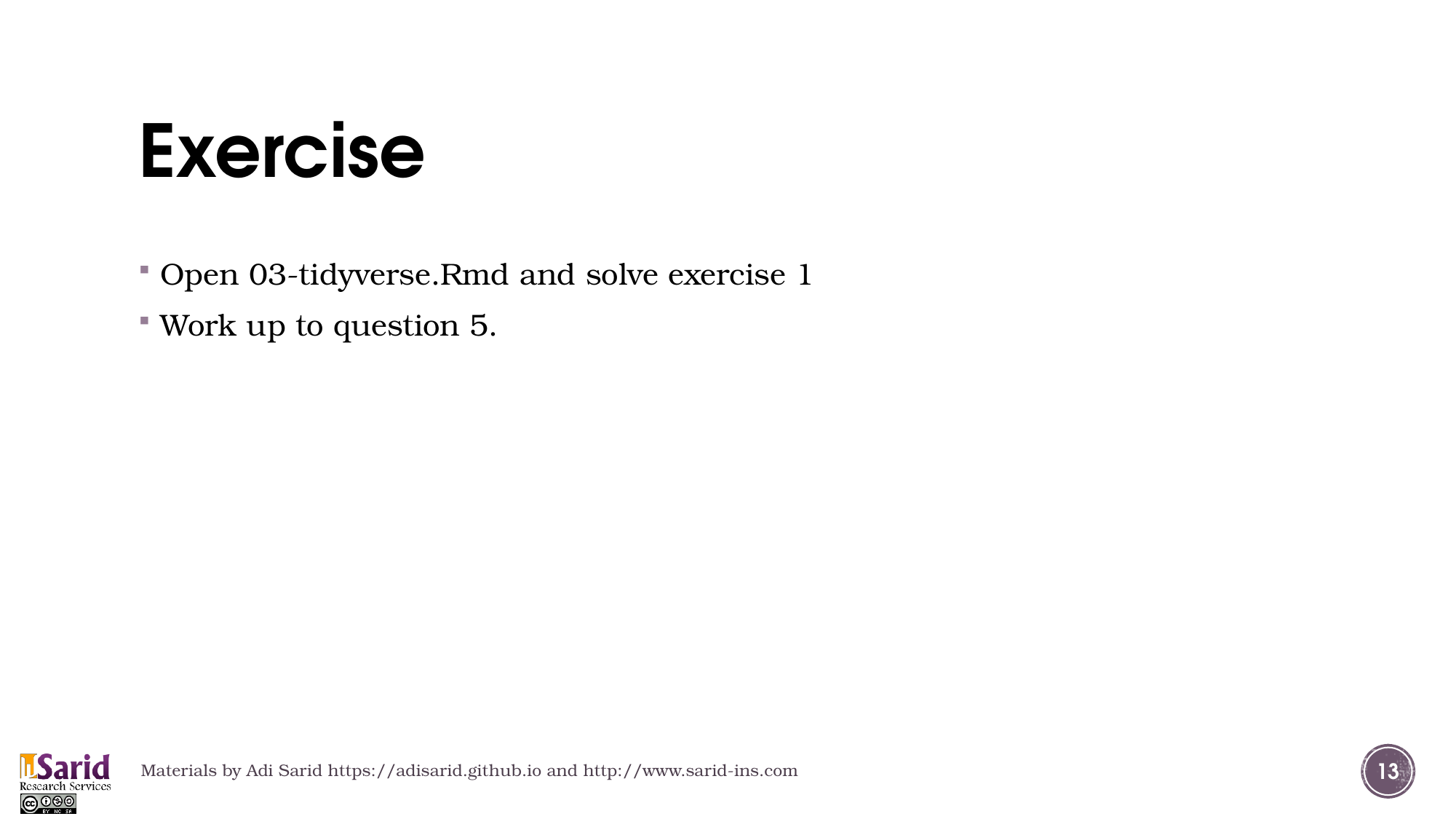

# Exercise
Open 03-tidyverse.Rmd and solve exercise 1
Work up to question 5.
Materials by Adi Sarid https://adisarid.github.io and http://www.sarid-ins.com
13